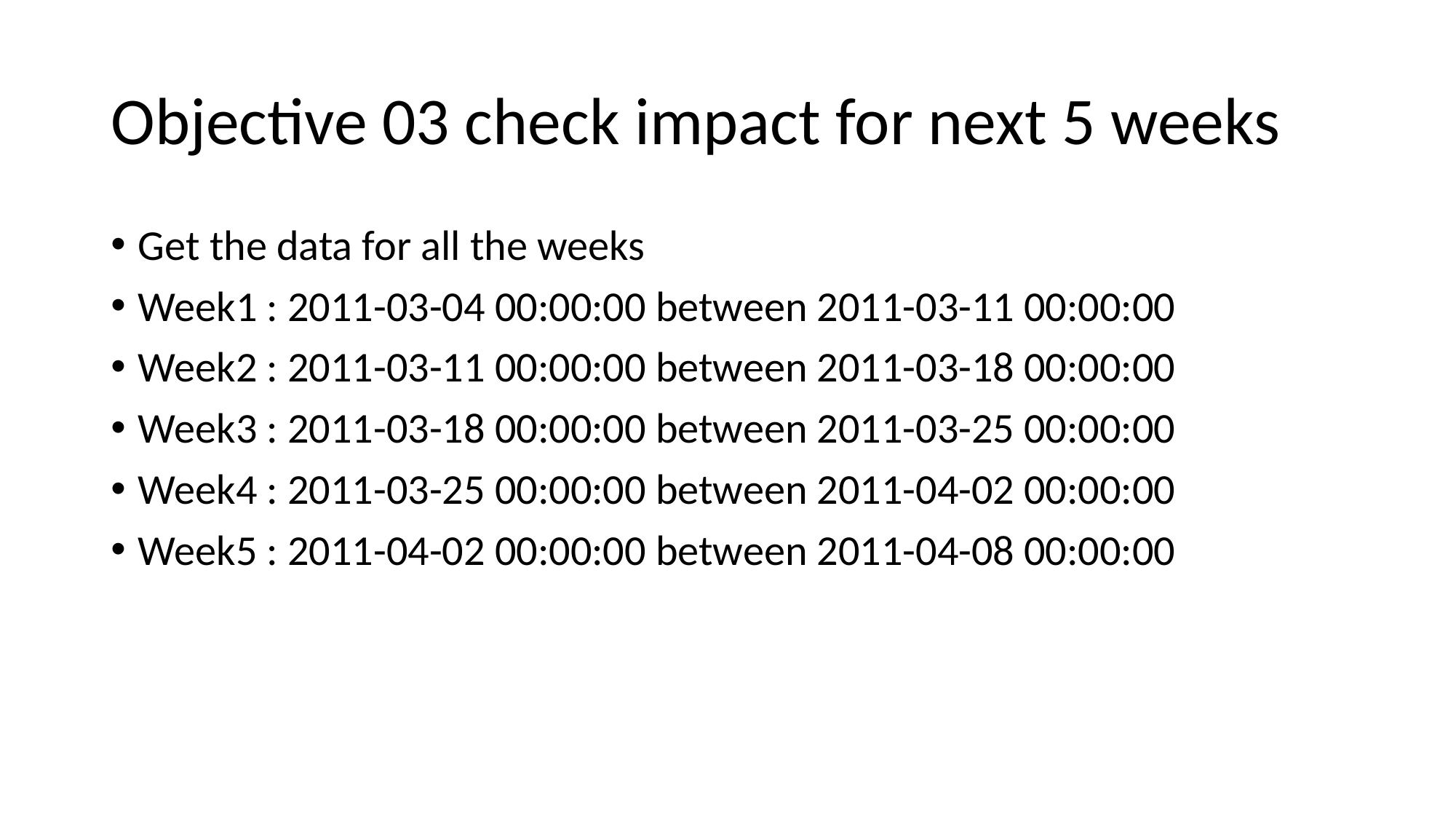

# Objective 03 check impact for next 5 weeks
Get the data for all the weeks
Week1 : 2011-03-04 00:00:00 between 2011-03-11 00:00:00
Week2 : 2011-03-11 00:00:00 between 2011-03-18 00:00:00
Week3 : 2011-03-18 00:00:00 between 2011-03-25 00:00:00
Week4 : 2011-03-25 00:00:00 between 2011-04-02 00:00:00
Week5 : 2011-04-02 00:00:00 between 2011-04-08 00:00:00